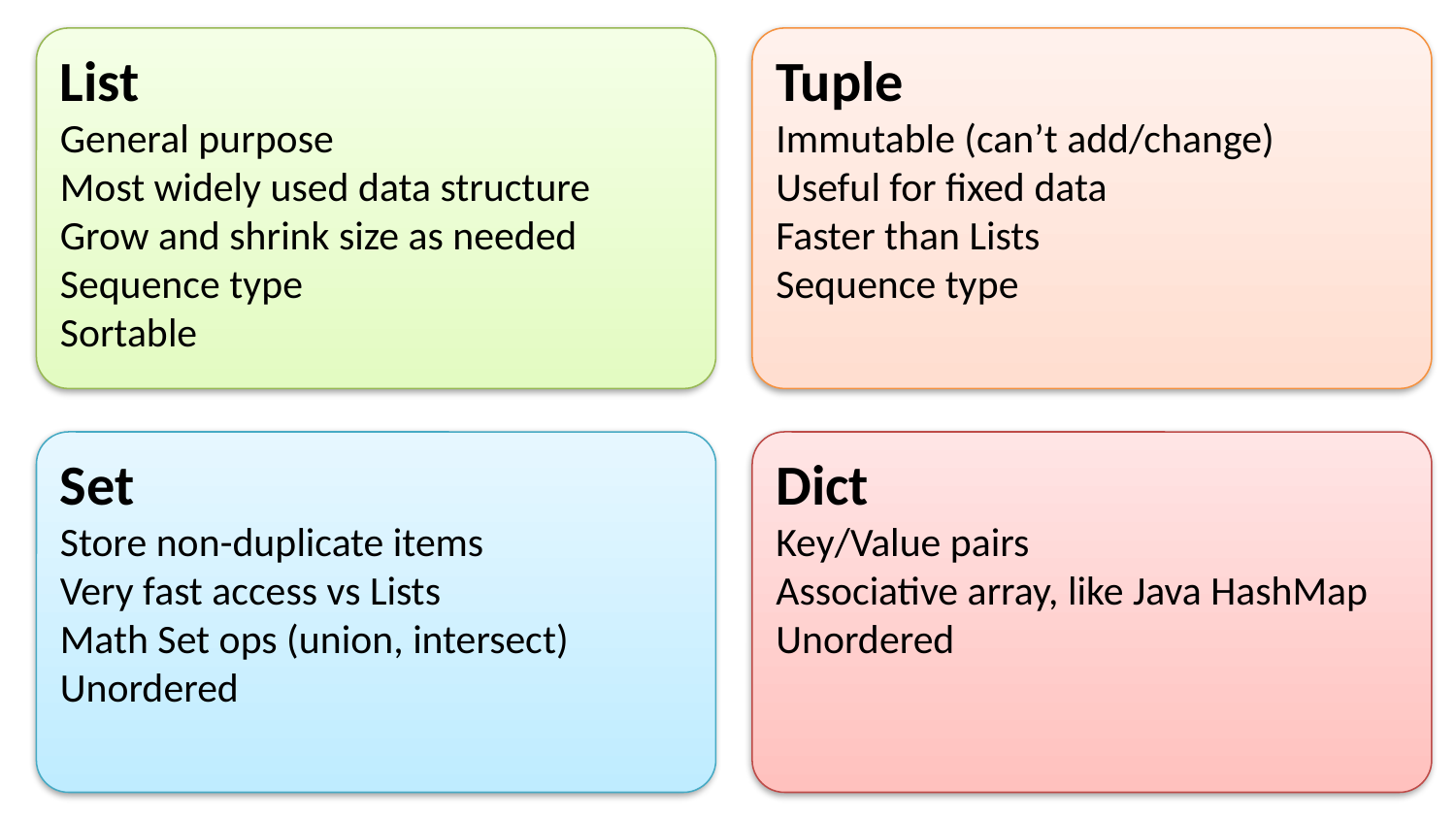

List
General purpose
Most widely used data structure
Grow and shrink size as needed
Sequence type
Sortable

Tuple
Immutable (can’t add/change)
Useful for fixed data
Faster than Lists
Sequence type

Set
Store non-duplicate items
Very fast access vs Lists
Math Set ops (union, intersect)
Unordered

Dict
Key/Value pairs
Associative array, like Java HashMap
Unordered